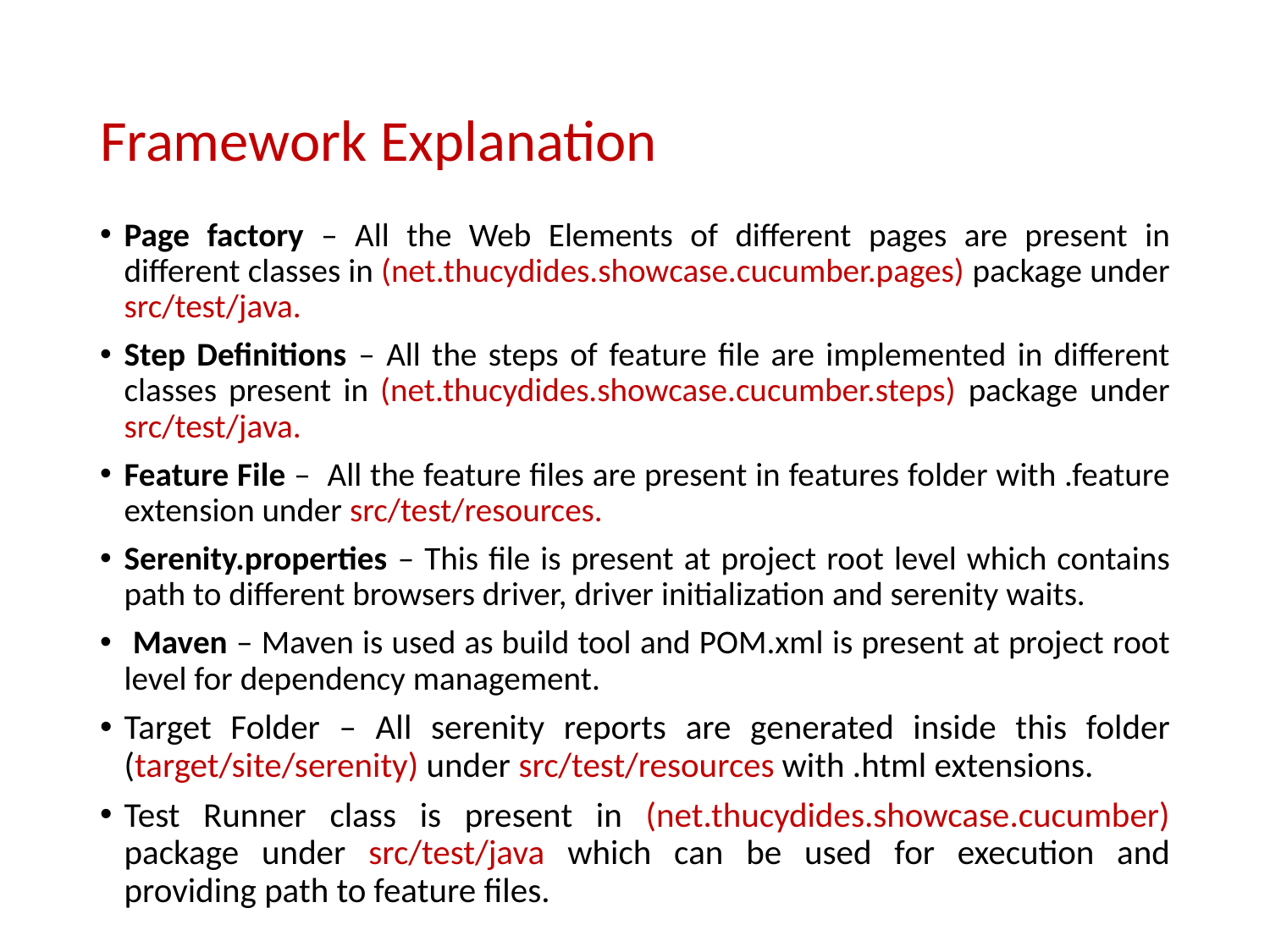

# Framework Explanation
Page factory – All the Web Elements of different pages are present in different classes in (net.thucydides.showcase.cucumber.pages) package under src/test/java.
Step Definitions – All the steps of feature file are implemented in different classes present in (net.thucydides.showcase.cucumber.steps) package under src/test/java.
Feature File –  All the feature files are present in features folder with .feature extension under src/test/resources.
Serenity.properties – This file is present at project root level which contains path to different browsers driver, driver initialization and serenity waits.
 Maven – Maven is used as build tool and POM.xml is present at project root level for dependency management.
Target Folder – All serenity reports are generated inside this folder (target/site/serenity) under src/test/resources with .html extensions.
Test Runner class is present in (net.thucydides.showcase.cucumber) package under src/test/java which can be used for execution and providing path to feature files.